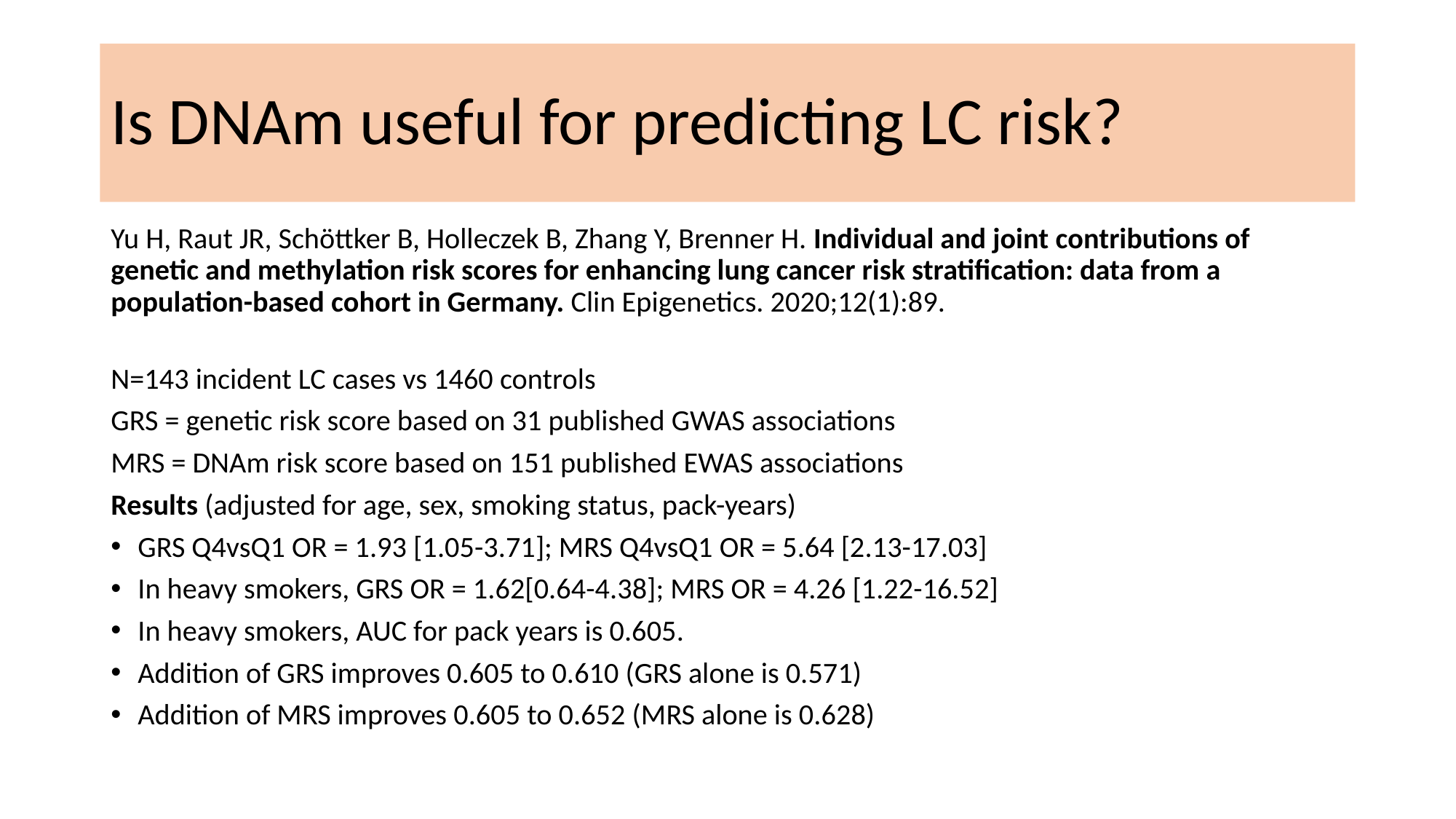

# Is DNAm useful for predicting LC risk?
Yu H, Raut JR, Schöttker B, Holleczek B, Zhang Y, Brenner H. Individual and joint contributions of genetic and methylation risk scores for enhancing lung cancer risk stratification: data from a population-based cohort in Germany. Clin Epigenetics. 2020;12(1):89.
N=143 incident LC cases vs 1460 controls
GRS = genetic risk score based on 31 published GWAS associations
MRS = DNAm risk score based on 151 published EWAS associations
Results (adjusted for age, sex, smoking status, pack-years)
GRS Q4vsQ1 OR = 1.93 [1.05-3.71]; MRS Q4vsQ1 OR = 5.64 [2.13-17.03]
In heavy smokers, GRS OR = 1.62[0.64-4.38]; MRS OR = 4.26 [1.22-16.52]
In heavy smokers, AUC for pack years is 0.605.
Addition of GRS improves 0.605 to 0.610 (GRS alone is 0.571)
Addition of MRS improves 0.605 to 0.652 (MRS alone is 0.628)